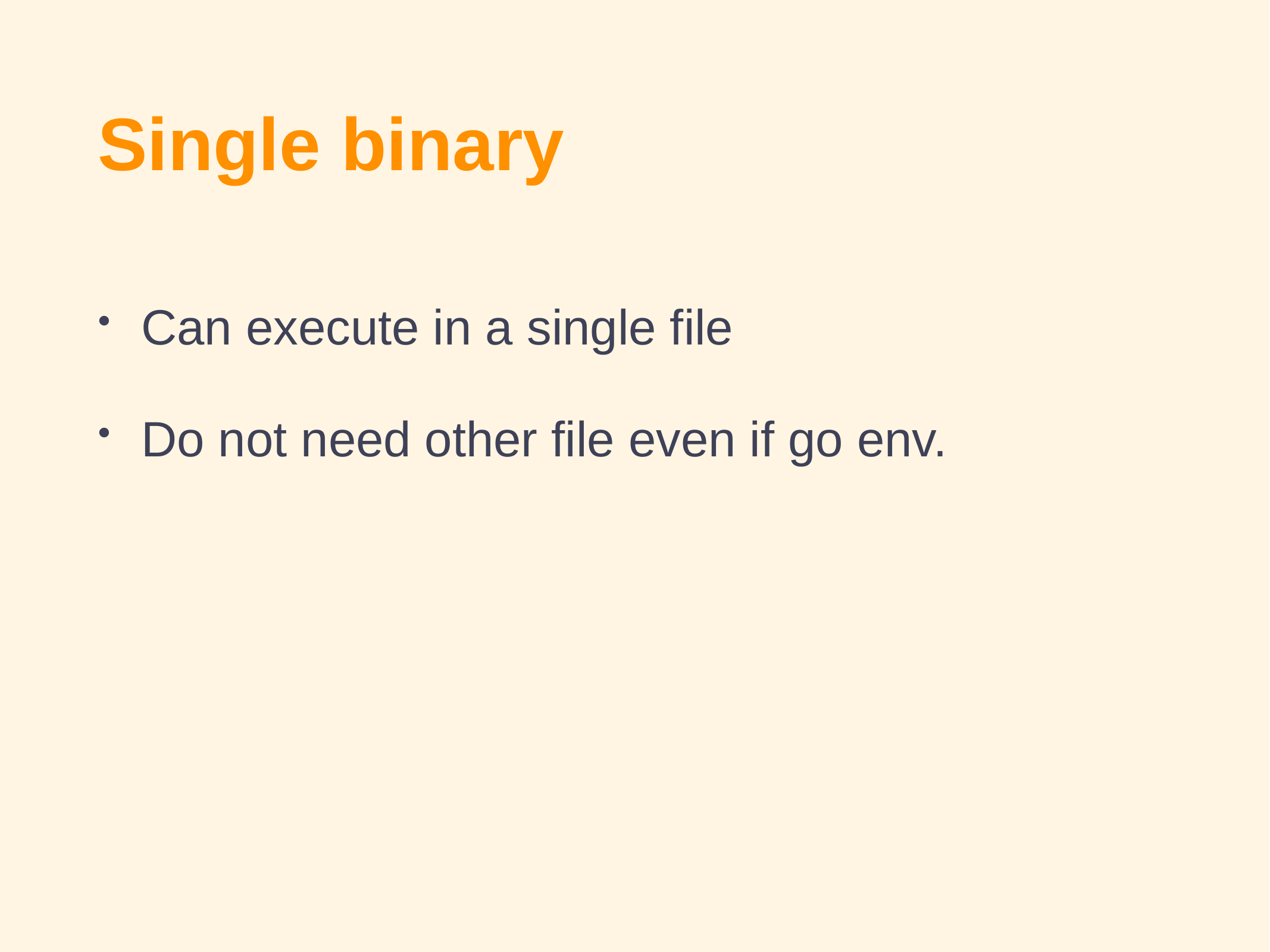

# Single binary
Can execute in a single file
Do not need other file even if go env.